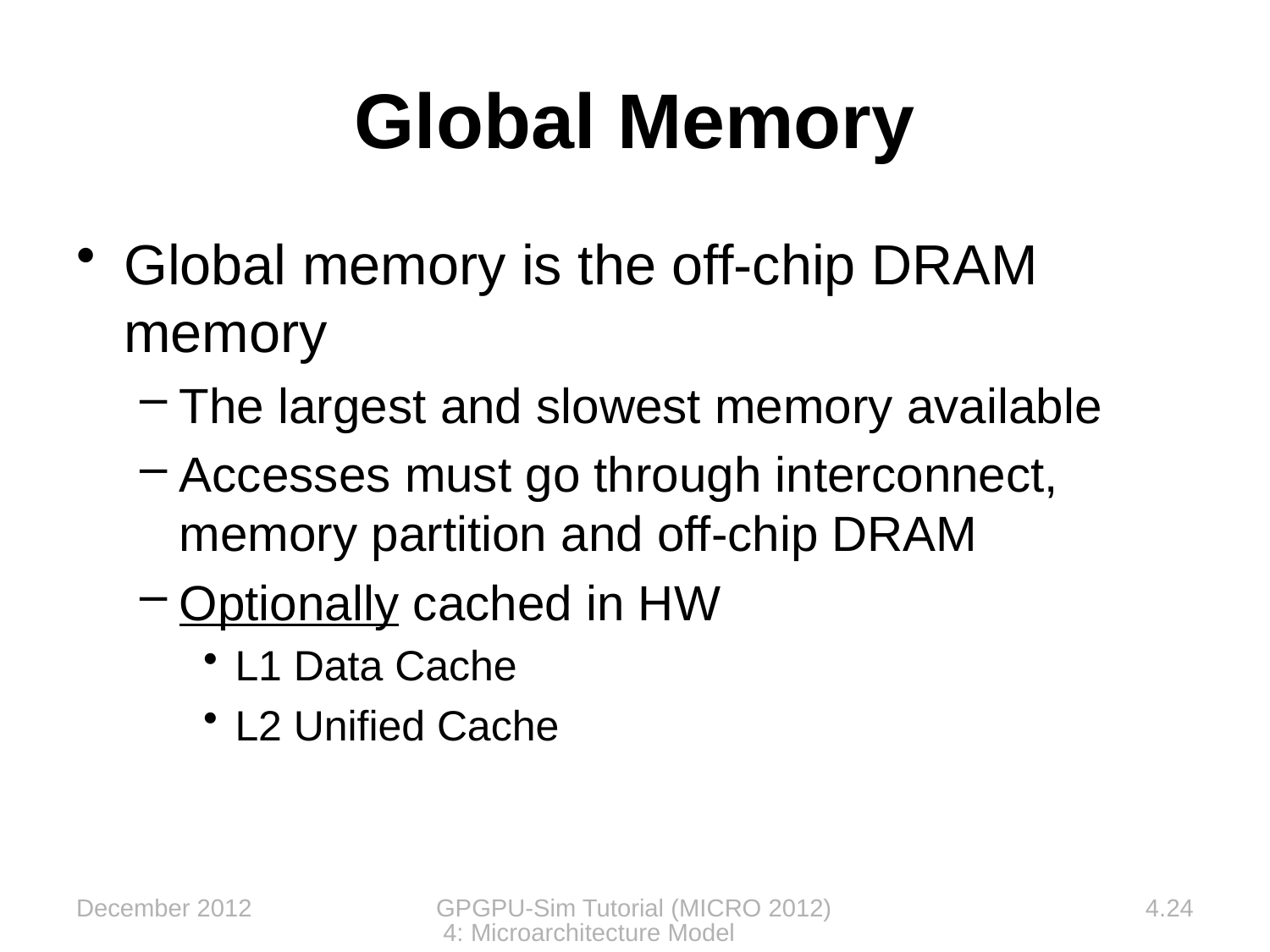

Global Memory
Global memory is the off-chip DRAM memory
The largest and slowest memory available
Accesses must go through interconnect, memory partition and off-chip DRAM
Optionally cached in HW
L1 Data Cache
L2 Unified Cache
December 2012
GPGPU-Sim Tutorial (MICRO 2012) 4: Microarchitecture Model
4.24